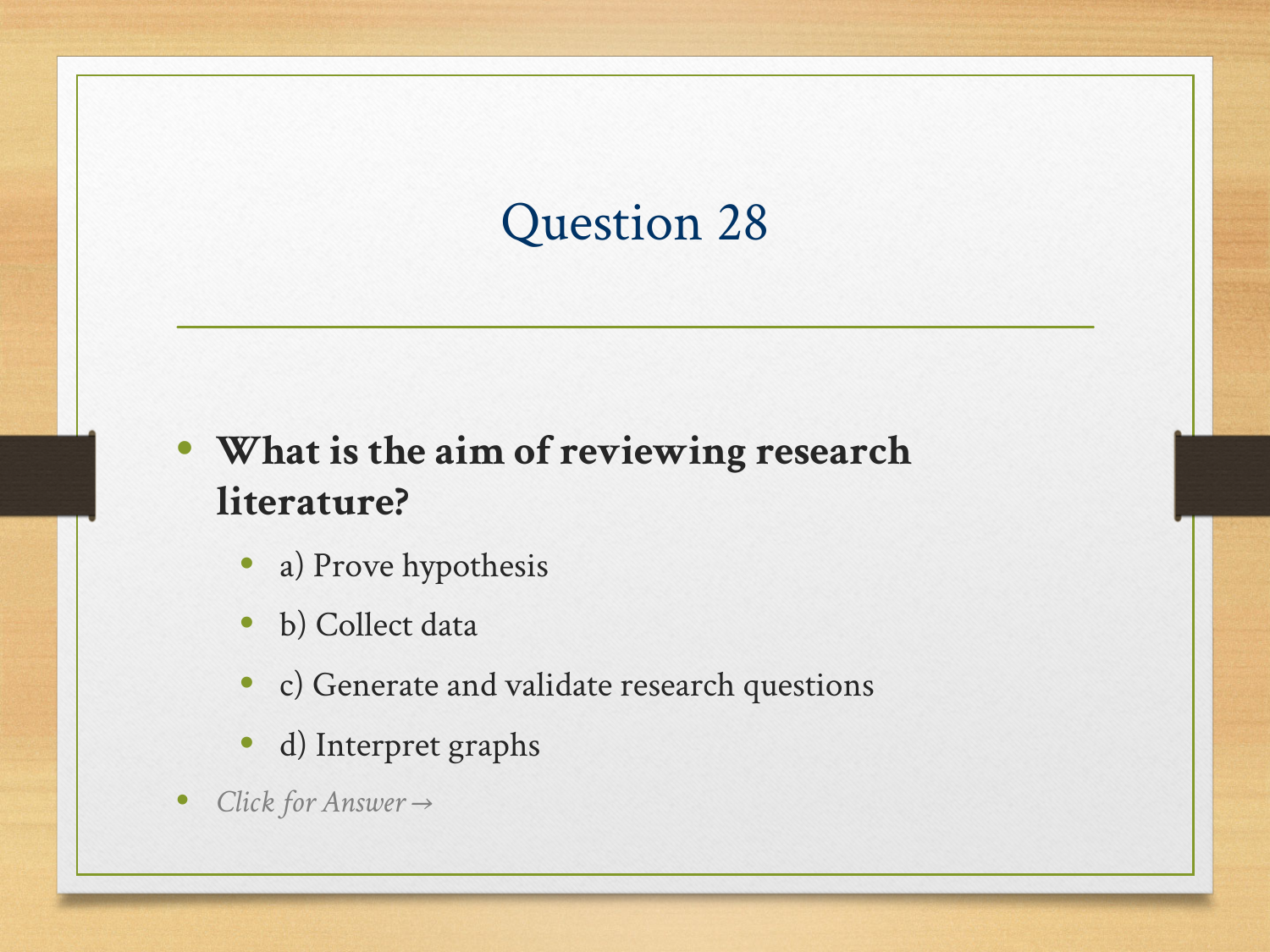

# Question 28

What is the aim of reviewing research literature?
a) Prove hypothesis
b) Collect data
c) Generate and validate research questions
d) Interpret graphs
Click for Answer →